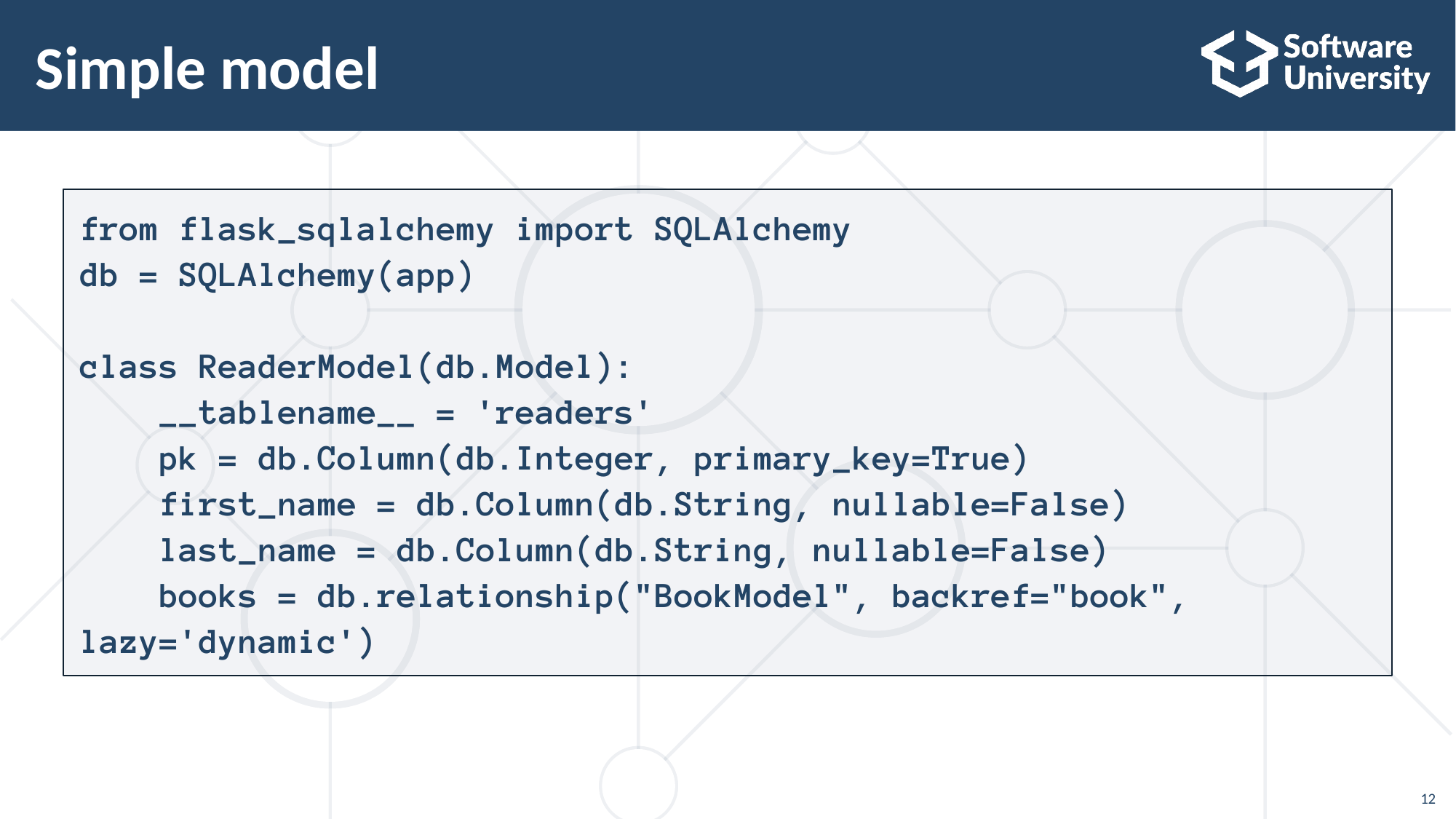

# Simple model
from flask_sqlalchemy import SQLAlchemy
db = SQLAlchemy(app)

class ReaderModel(db.Model):
    __tablename__ = 'readers'
    pk = db.Column(db.Integer, primary_key=True)
    first_name = db.Column(db.String, nullable=False)
    last_name = db.Column(db.String, nullable=False)
    books = db.relationship("BookModel", backref="book", lazy='dynamic')
12